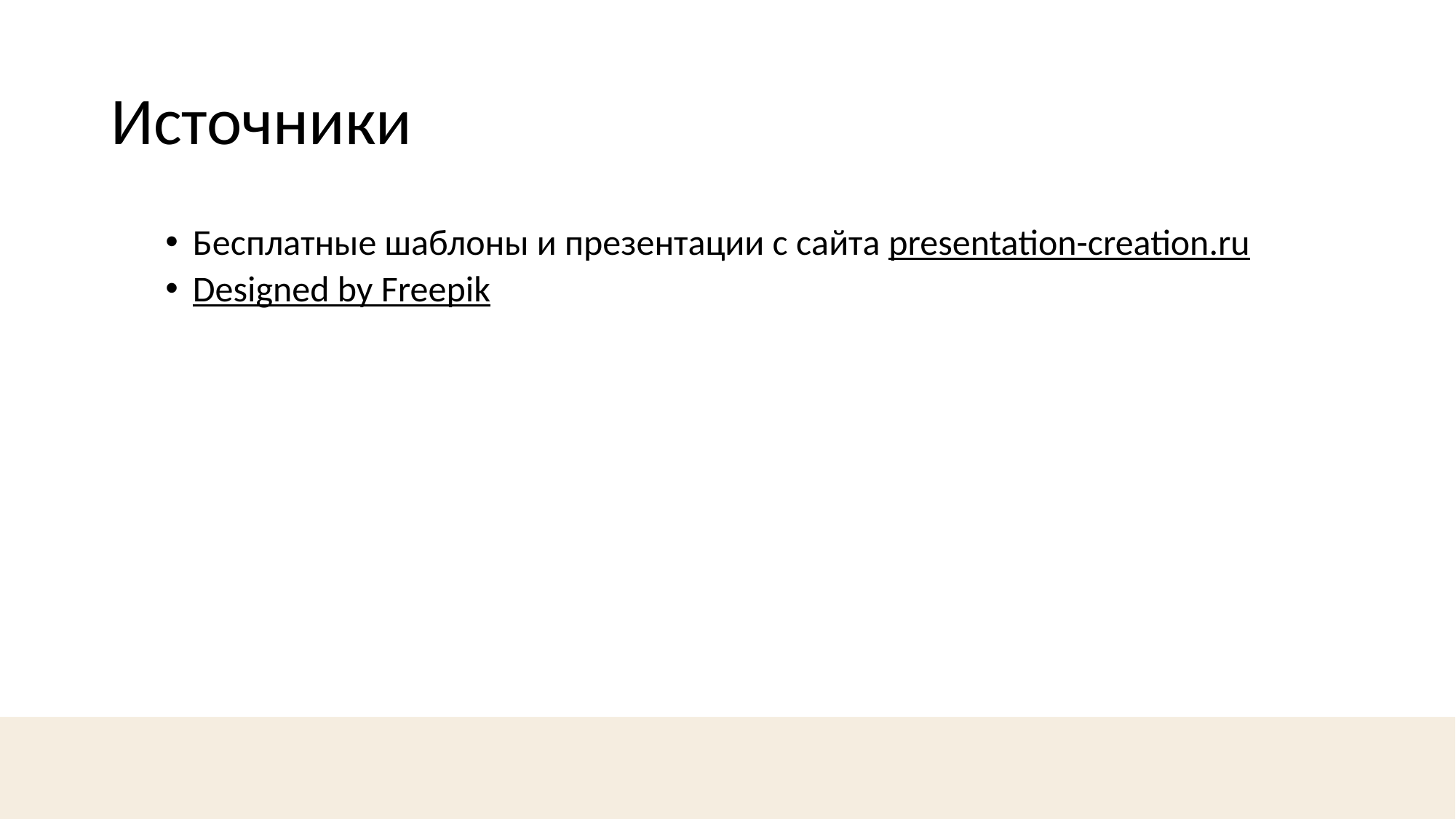

# Источники
Бесплатные шаблоны и презентации с сайта presentation-creation.ru
Designed by Freepik